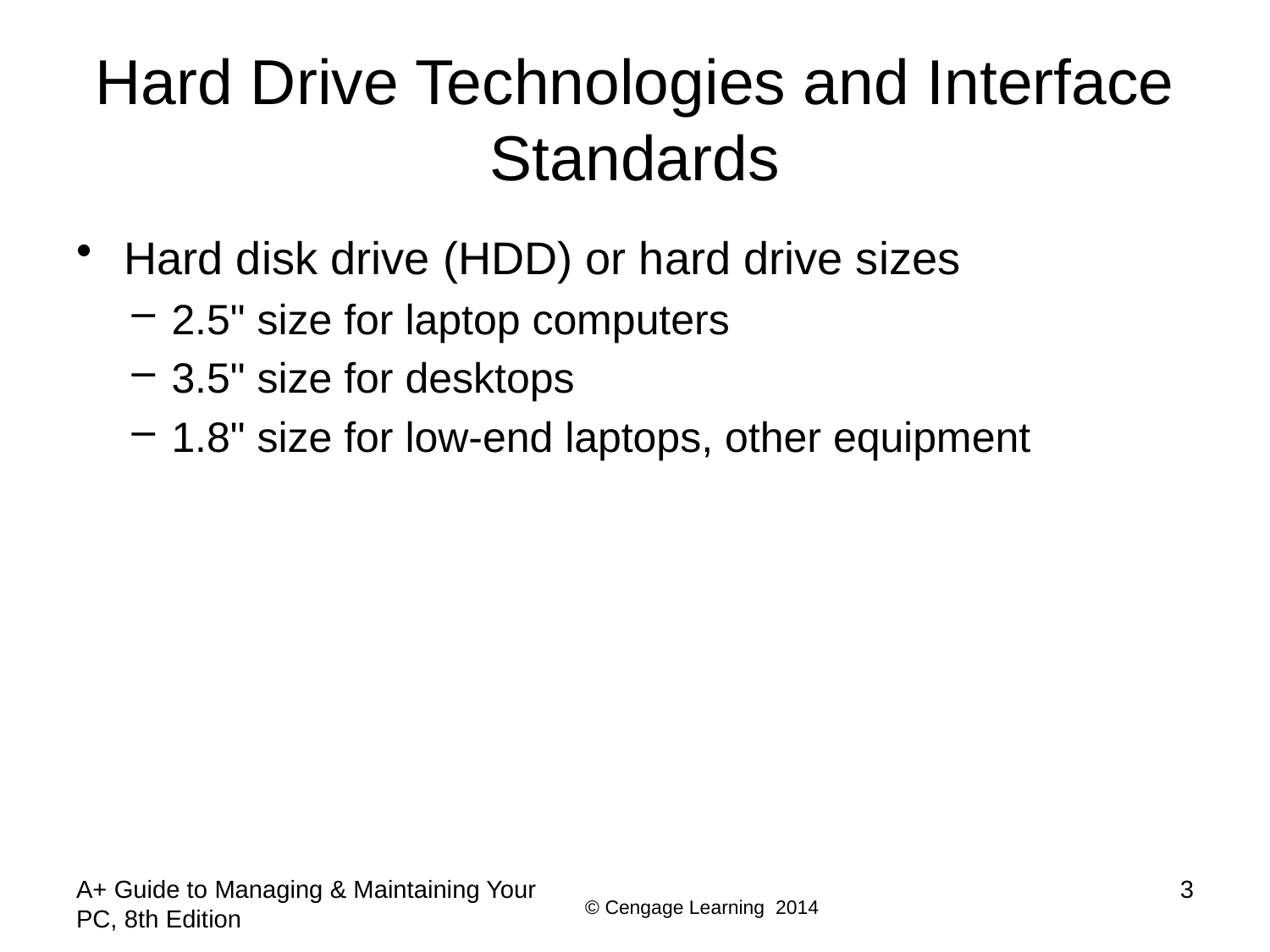

# Hard Drive Technologies and Interface Standards
Hard disk drive (HDD) or hard drive sizes
2.5" size for laptop computers
3.5" size for desktops
1.8" size for low-end laptops, other equipment
A+ Guide to Managing & Maintaining Your PC, 8th Edition
3